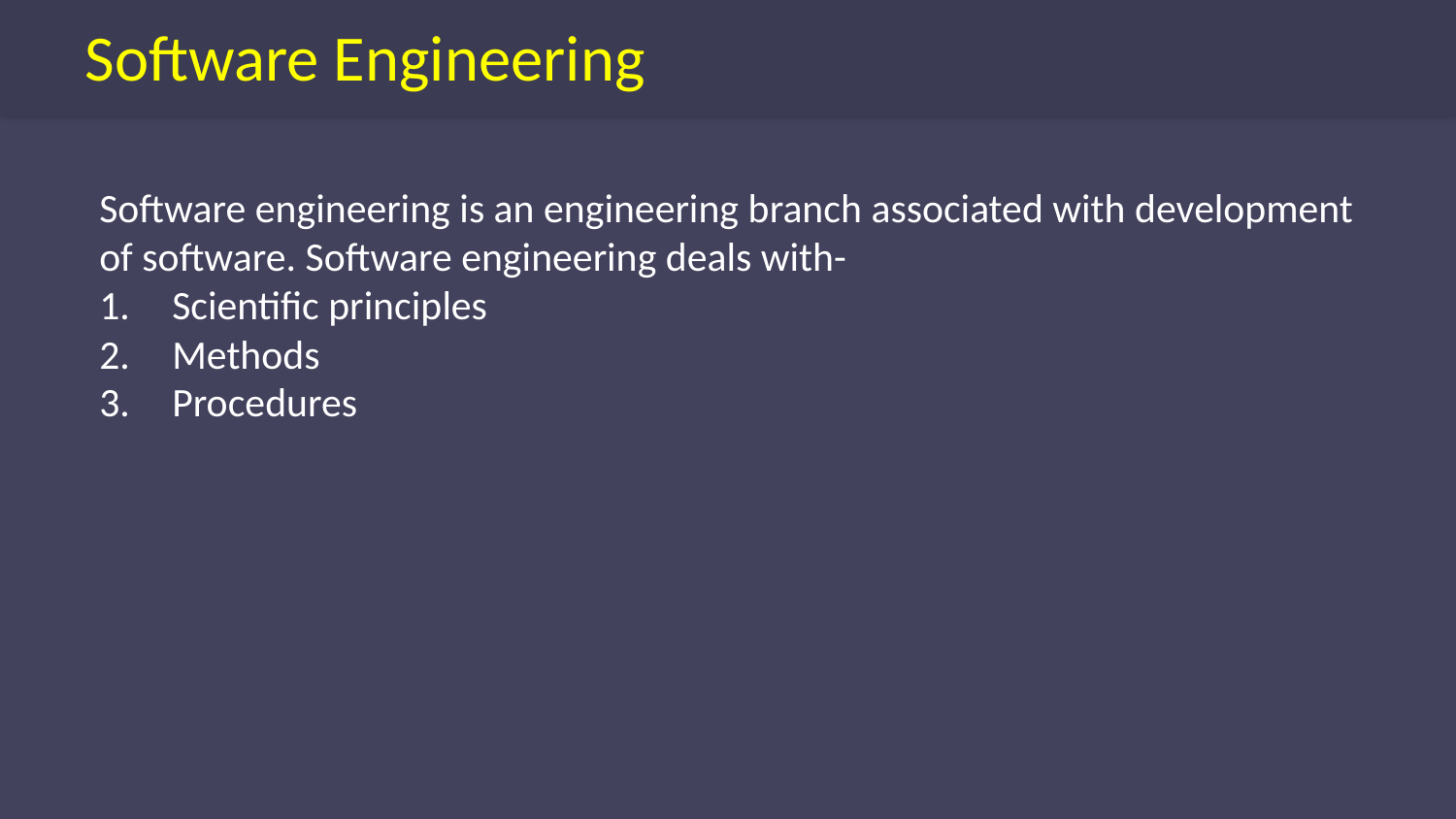

Software Engineering
Software engineering is an engineering branch associated with development
of software. Software engineering deals with-
Scientific principles
Methods
Procedures